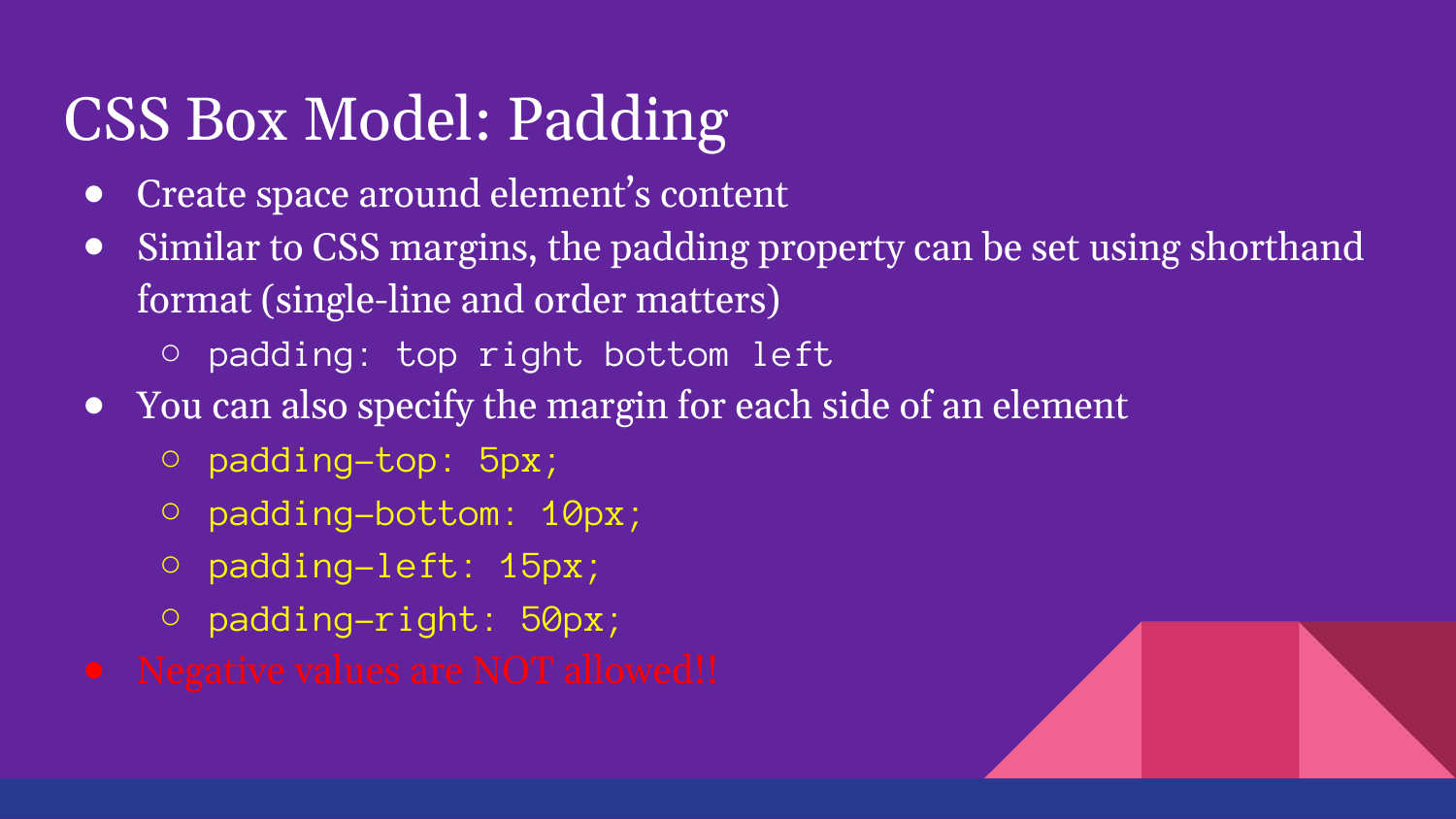

# CSS Box Model: Padding
Create space around element’s content
Similar to CSS margins, the padding property can be set using shorthand format (single-line and order matters)
padding: top right bottom left
You can also specify the margin for each side of an element
padding-top: 5px;
padding-bottom: 10px;
padding-left: 15px;
padding-right: 50px;
Negative values are NOT allowed!!